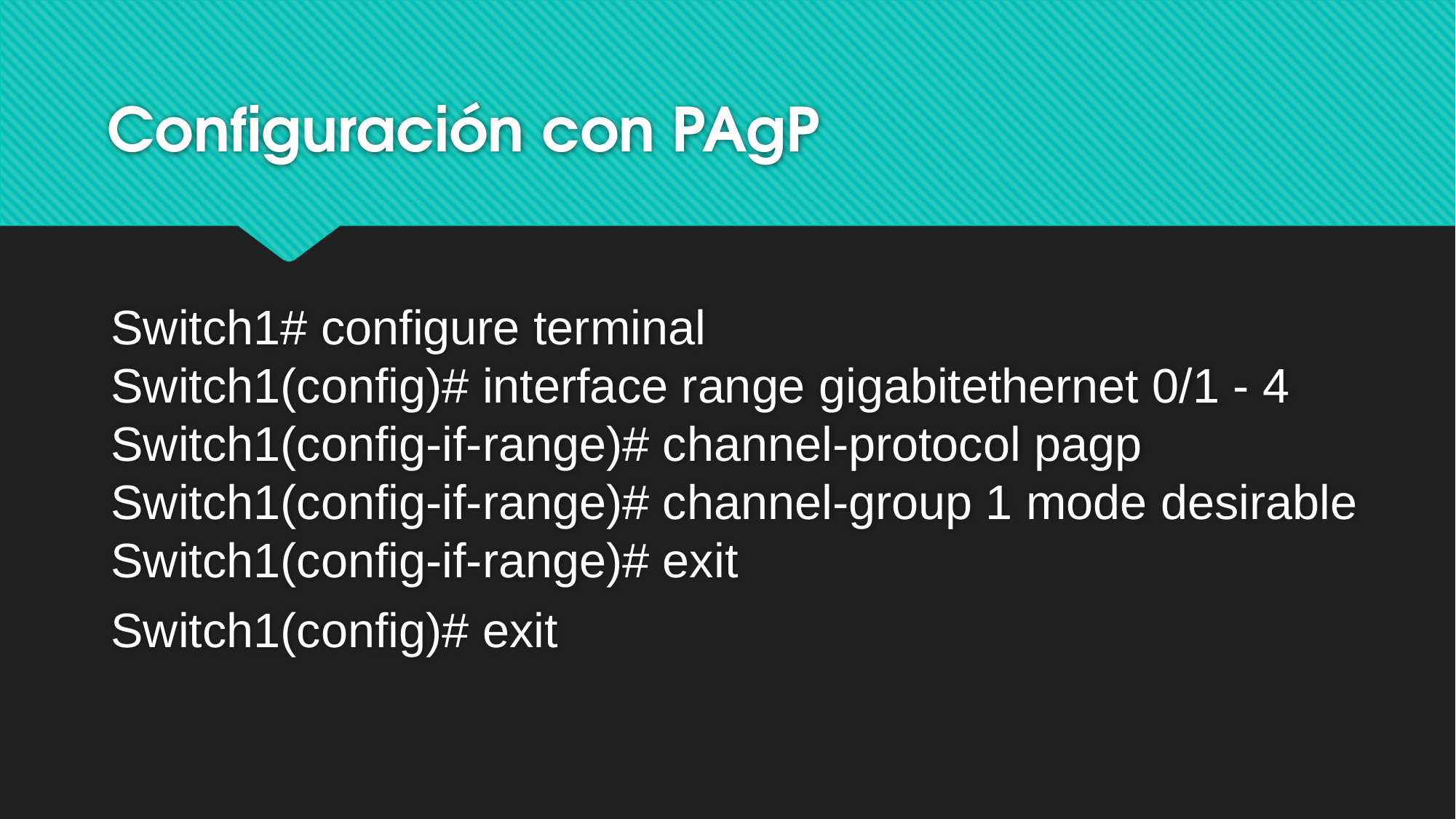

# Configuración con PAgP
Switch1# configure terminal
Switch1(config)# interface range gigabitethernet 0/1 - 4
Switch1(config-if-range)# channel-protocol pagp
Switch1(config-if-range)# channel-group 1 mode desirable
Switch1(config-if-range)# exit
Switch1(config)# exit